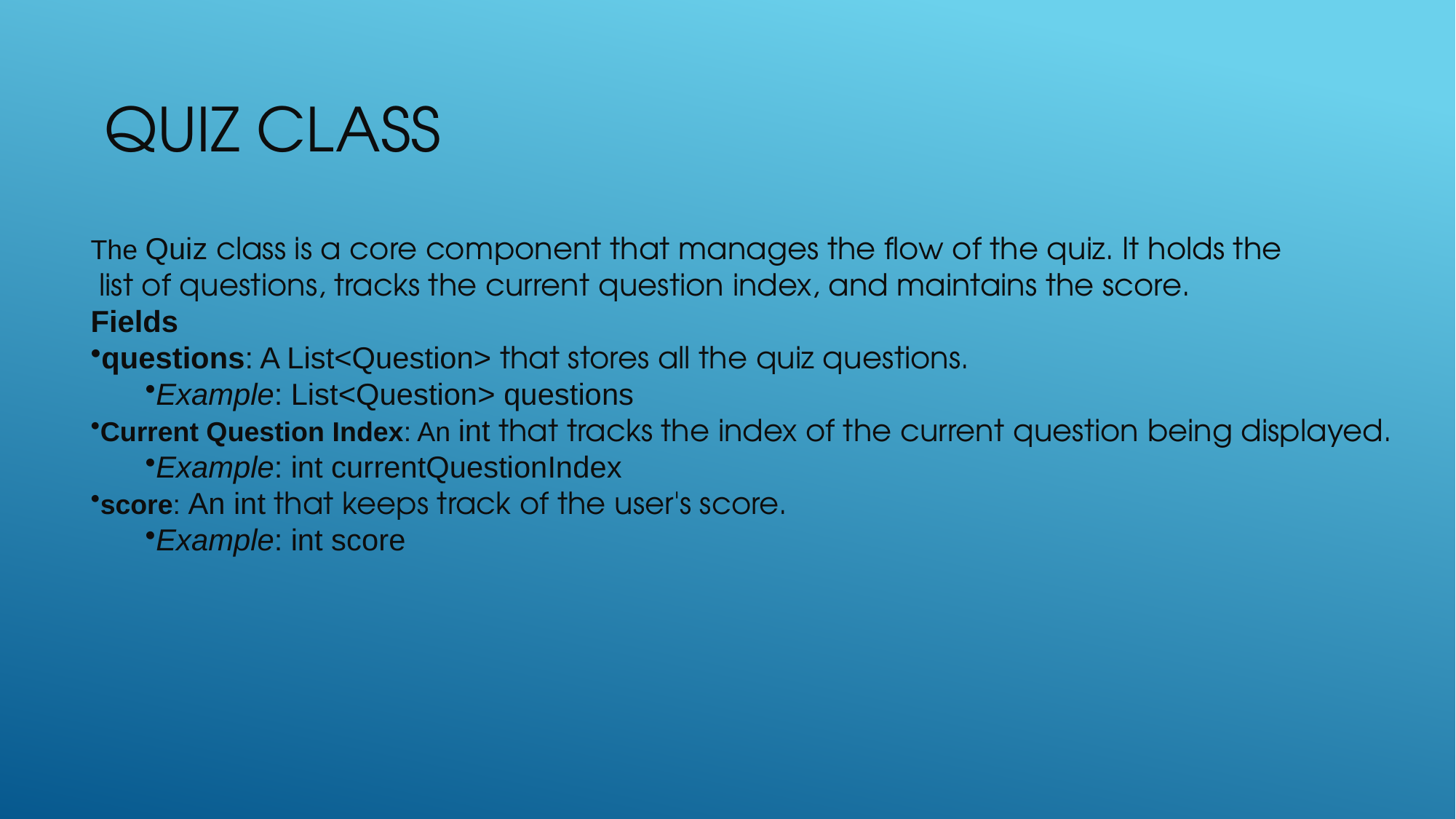

# QUIZ CLASS
The Quiz class is a core component that manages the flow of the quiz. It holds the
 list of questions, tracks the current question index, and maintains the score.
Fields
questions: A List<Question> that stores all the quiz questions.
Example: List<Question> questions
Current Question Index: An int that tracks the index of the current question being displayed.
Example: int currentQuestionIndex
score: An int that keeps track of the user's score.
Example: int score